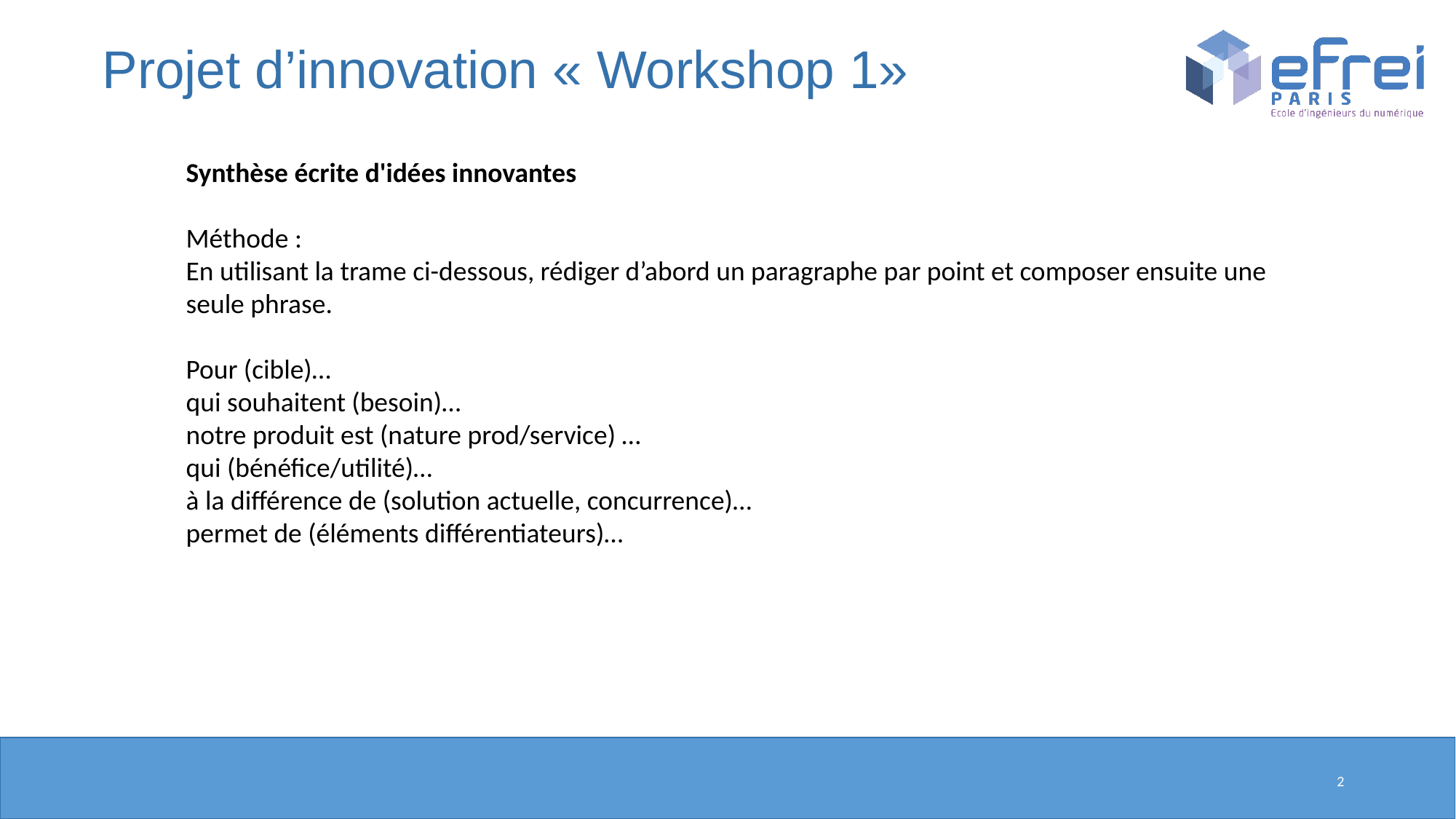

# Projet d’innovation « Workshop 1»
Synthèse écrite d'idées innovantes

Méthode :
En utilisant la trame ci-dessous, rédiger d’abord un paragraphe par point et composer ensuite une seule phrase.

Pour (cible)…
qui souhaitent (besoin)…
notre produit est (nature prod/service) …
qui (bénéfice/utilité)…
à la différence de (solution actuelle, concurrence)…
permet de (éléments différentiateurs)…

2